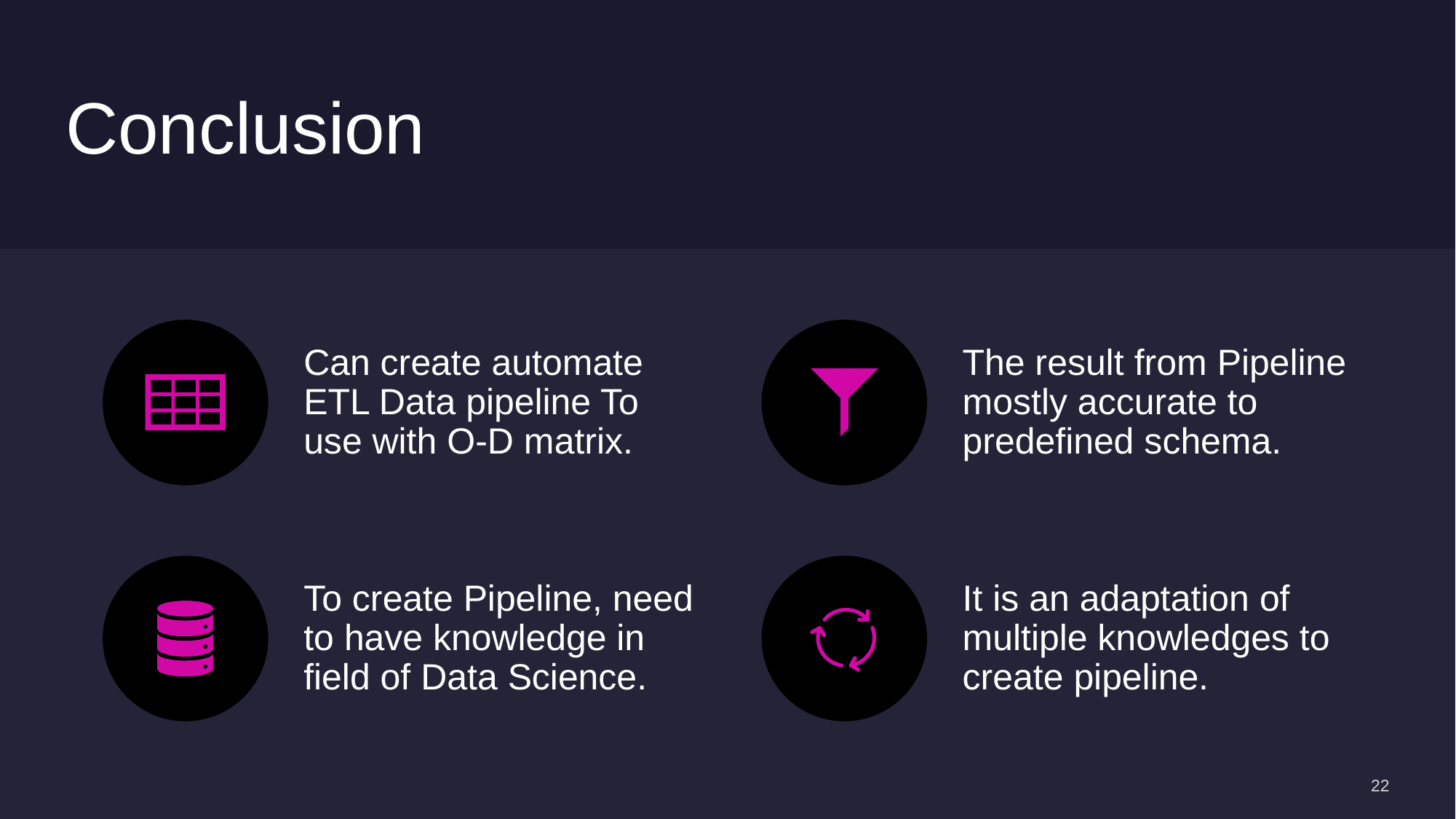

# Conclusion

Can create automate ETL Data pipeline To use with O-D matrix.
The result from Pipeline mostly accurate to predefined schema.
To create Pipeline, need to have knowledge in field of Data Science.
It is an adaptation of multiple knowledges to create pipeline.
22